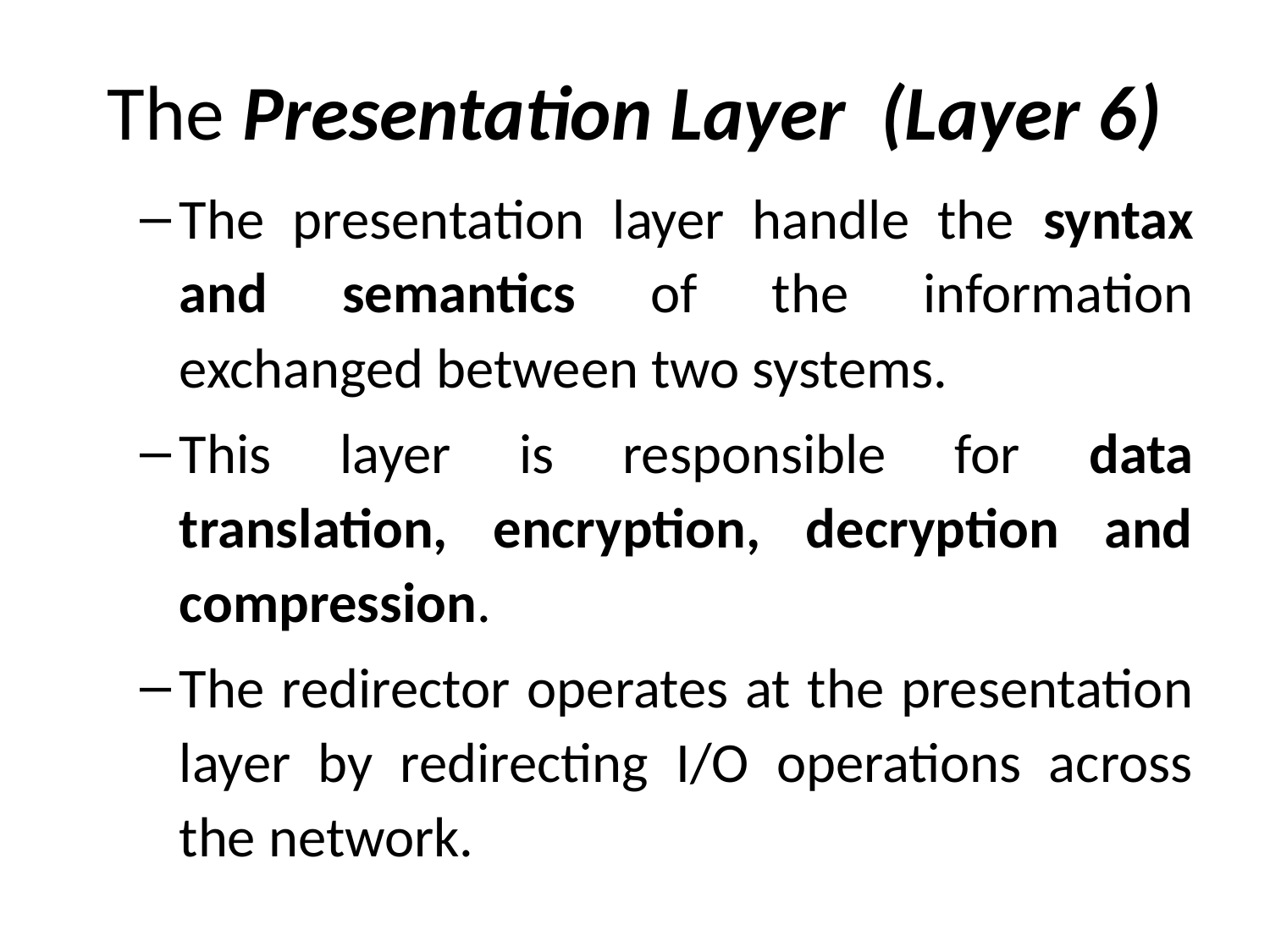

# The Presentation Layer  (Layer 6)
The presentation layer handle the syntax and semantics of the information exchanged between two systems.
This layer is responsible for data translation, encryption, decryption and compression.
The redirector operates at the presentation layer by redirecting I/O operations across the network.